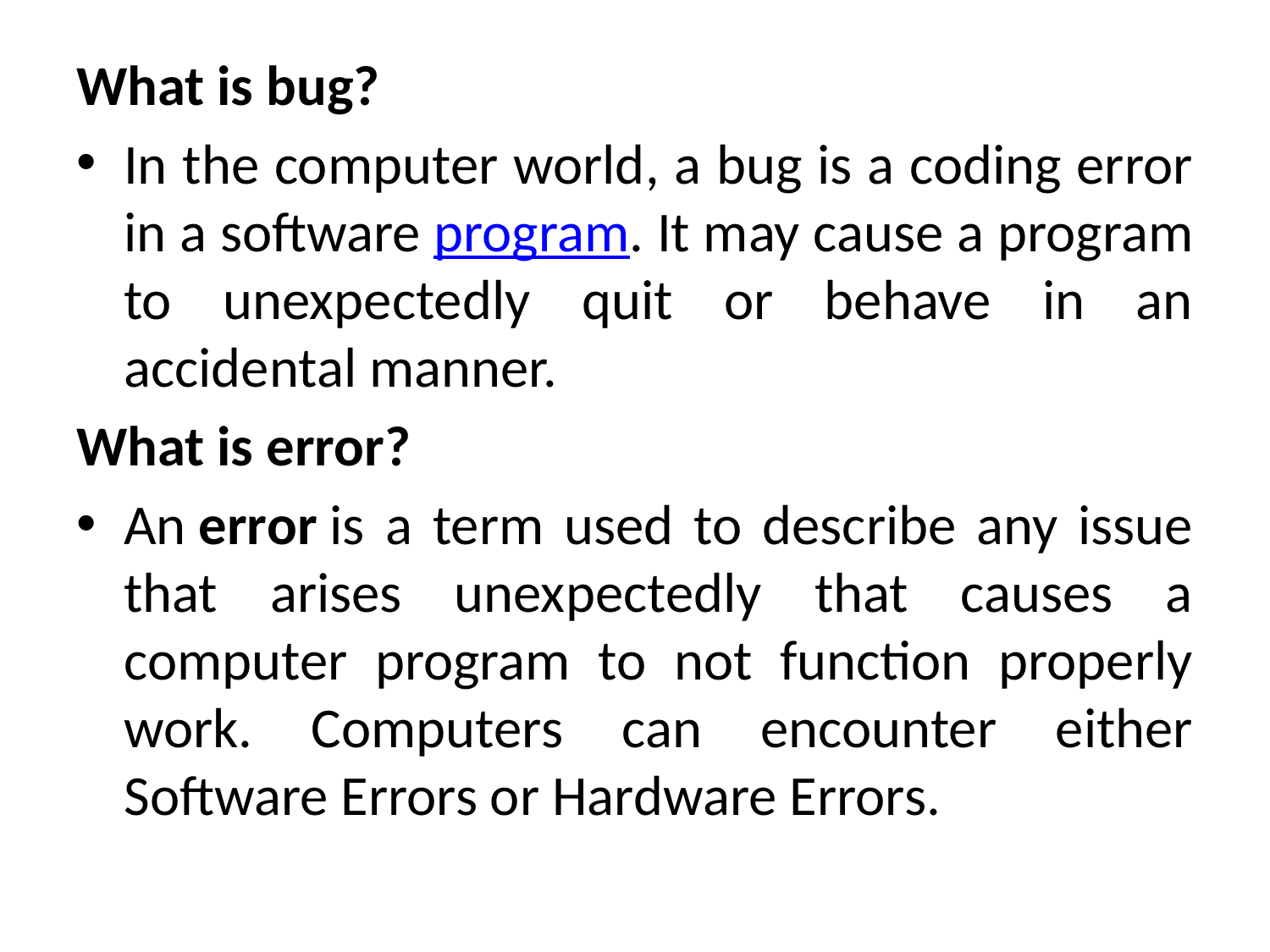

What is bug?
In the computer world, a bug is a coding error in a software program. It may cause a program to unexpectedly quit or behave in an accidental manner.
What is error?
An error is a term used to describe any issue that arises unexpectedly that causes a computer program to not function properly work. Computers can encounter either Software Errors or Hardware Errors.